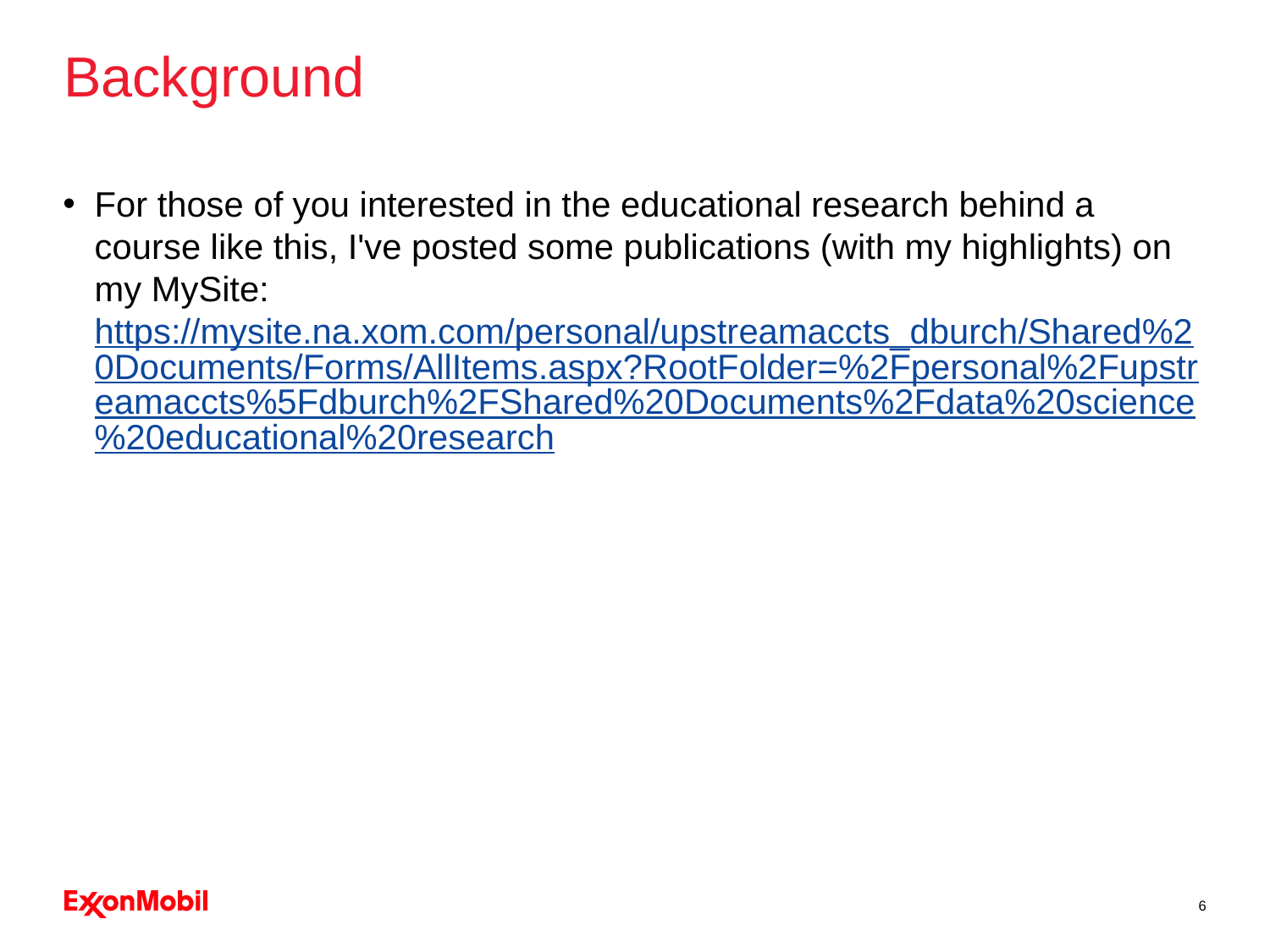

# Background
For those of you interested in the educational research behind a course like this, I've posted some publications (with my highlights) on my MySite:
https://mysite.na.xom.com/personal/upstreamaccts_dburch/Shared%20Documents/Forms/AllItems.aspx?RootFolder=%2Fpersonal%2Fupstreamaccts%5Fdburch%2FShared%20Documents%2Fdata%20science%20educational%20research
6